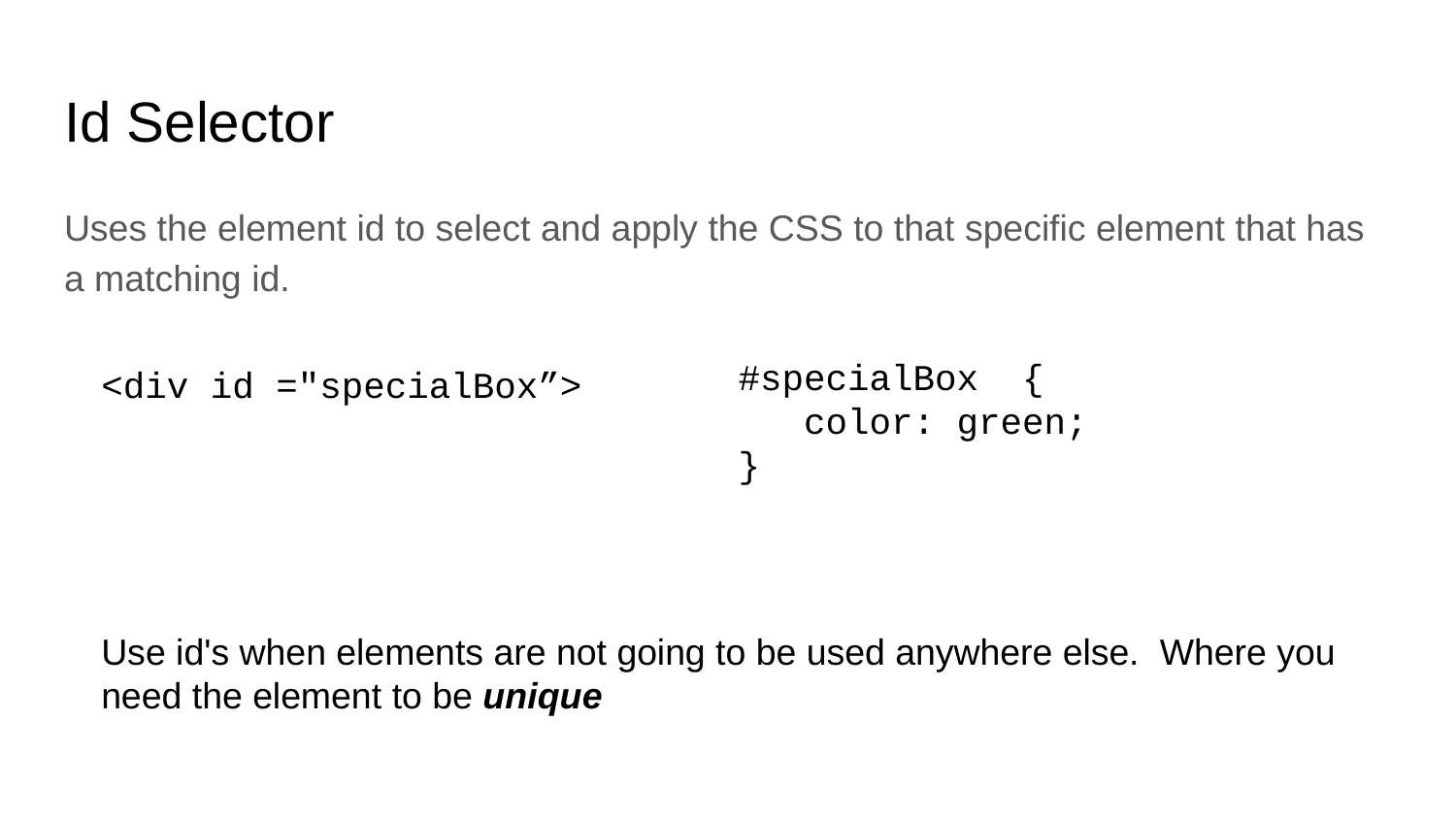

# Id Selector
Uses the element id to select and apply the CSS to that specific element that has a matching id.
#specialBox  {
   color: green;
}
<div id ="specialBox”>
Use id's when elements are not going to be used anywhere else.  Where you need the element to be unique